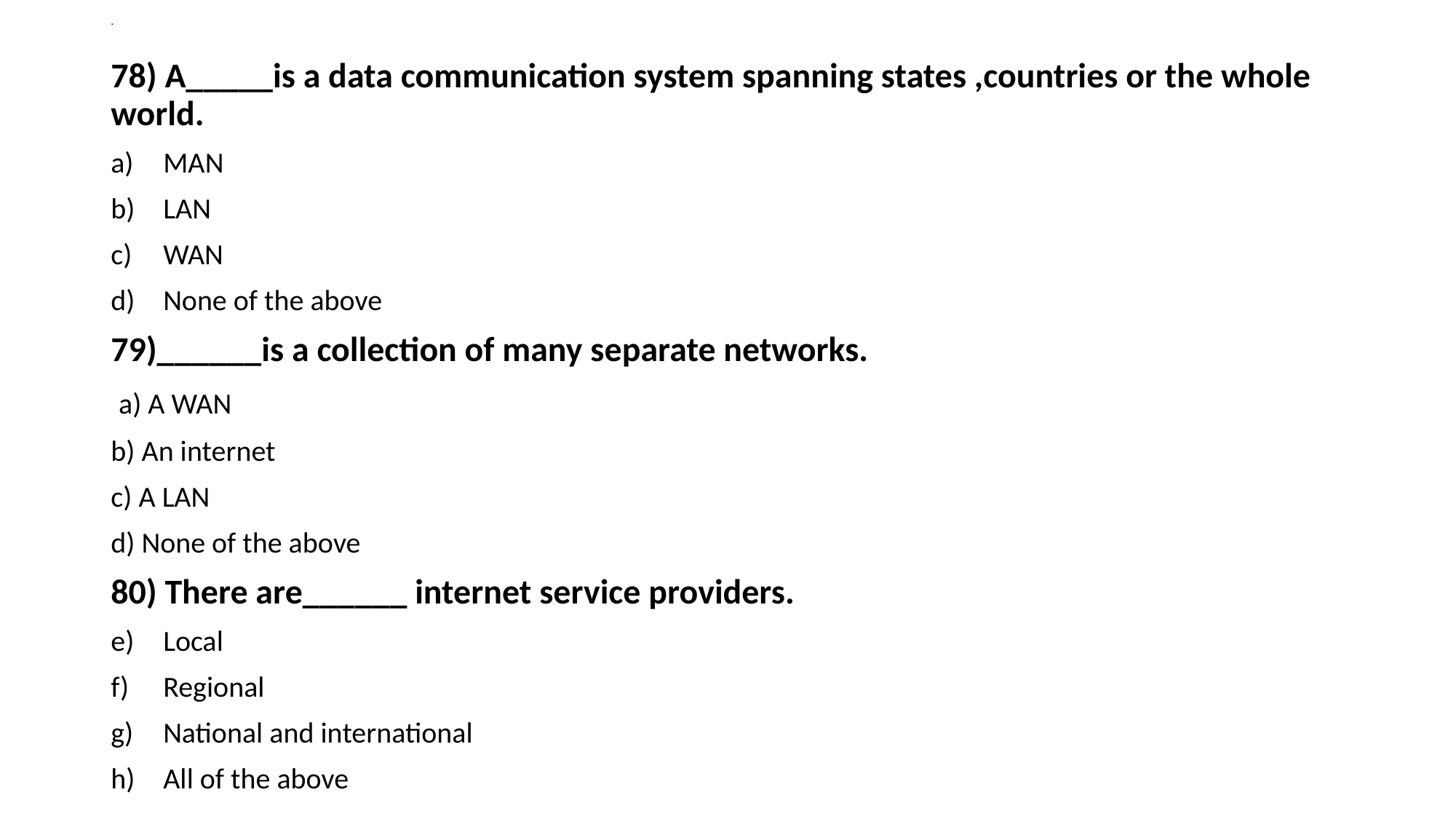

# .
78) A_____is a data communication system spanning states ,countries or the whole world.
MAN
LAN
WAN
None of the above
79)______is a collection of many separate networks.
 a) A WAN
b) An internet
c) A LAN
d) None of the above
80) There are______ internet service providers.
Local
Regional
National and international
All of the above